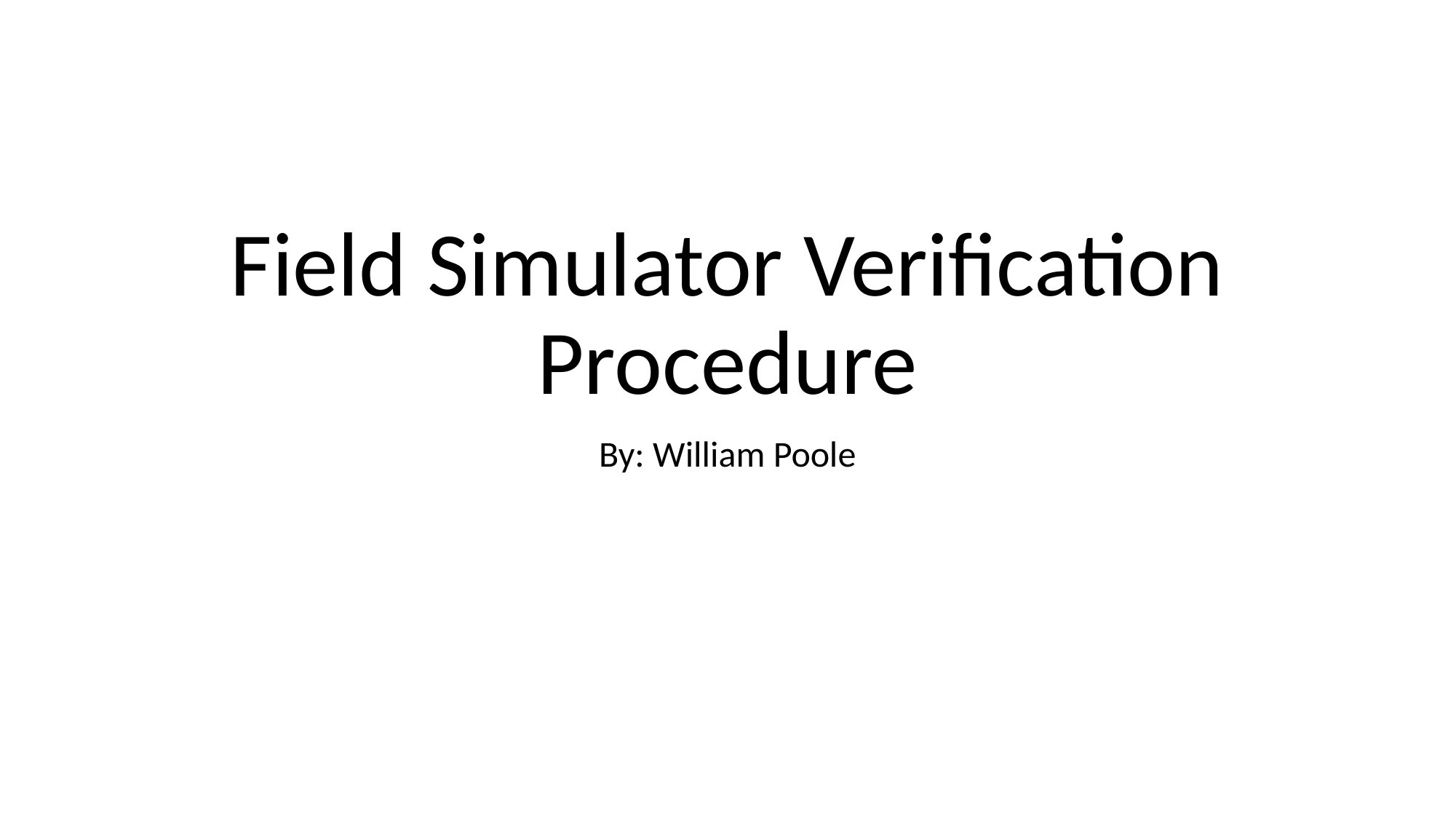

# Field Simulator Verification Procedure
By: William Poole